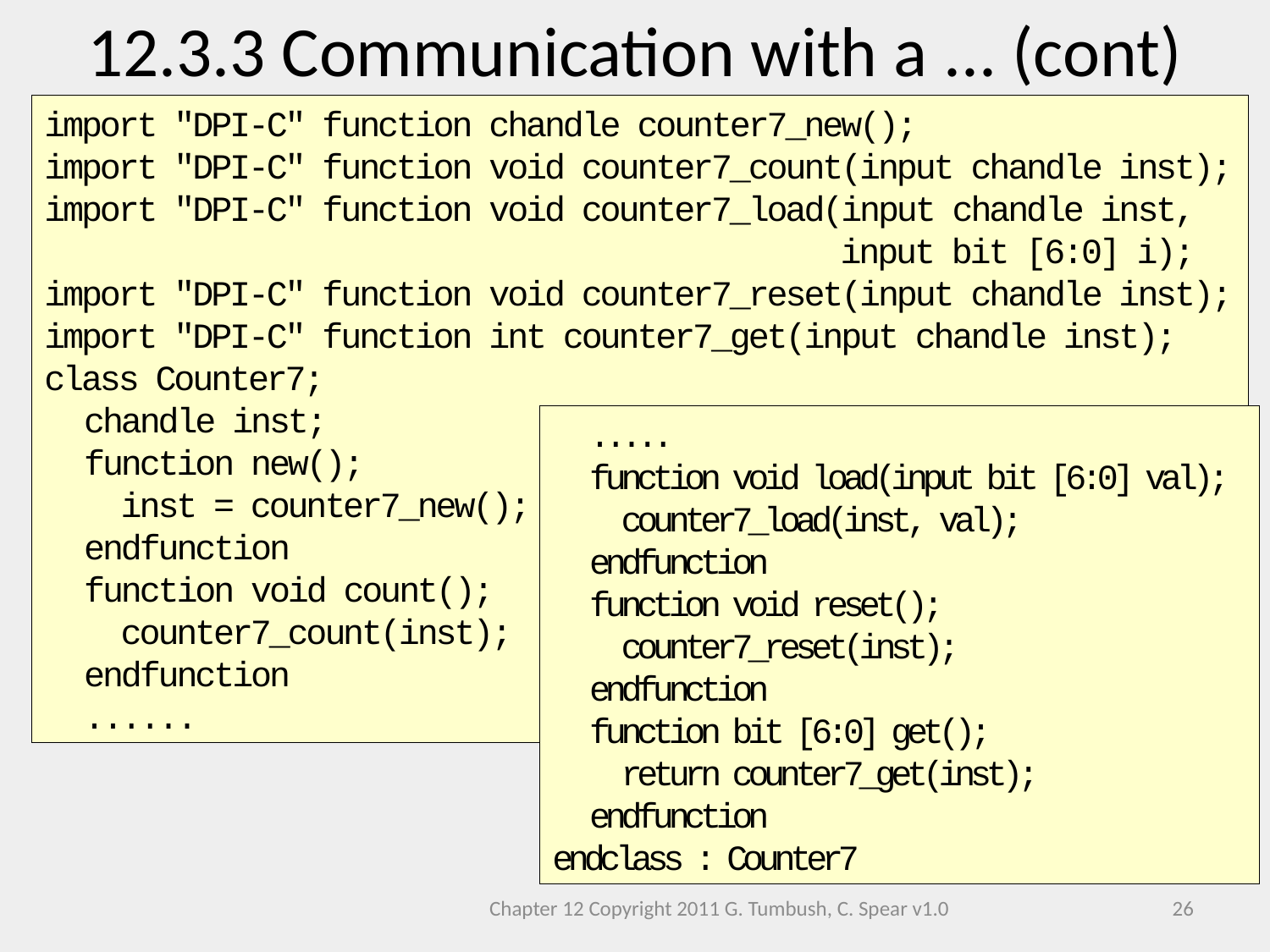

12.3.3 Communication with a ... (cont)
import "DPI-C" function chandle counter7_new();
import "DPI-C" function void counter7_count(input chandle inst);
import "DPI-C" function void counter7_load(input chandle inst,
	                                    input bit [6:0] i);
import "DPI-C" function void counter7_reset(input chandle inst);
import "DPI-C" function int counter7_get(input chandle inst);
class Counter7;
  chandle inst;
  function new();
    inst = counter7_new();
  endfunction
  function void count();
    counter7_count(inst);
  endfunction
  ......
  .....
  function void load(input bit [6:0] val);
    counter7_load(inst, val);
  endfunction
  function void reset();
    counter7_reset(inst);
  endfunction
  function bit [6:0] get();
    return counter7_get(inst);
  endfunction
endclass : Counter7
Chapter 12 Copyright 2011 G. Tumbush, C. Spear v1.0
26